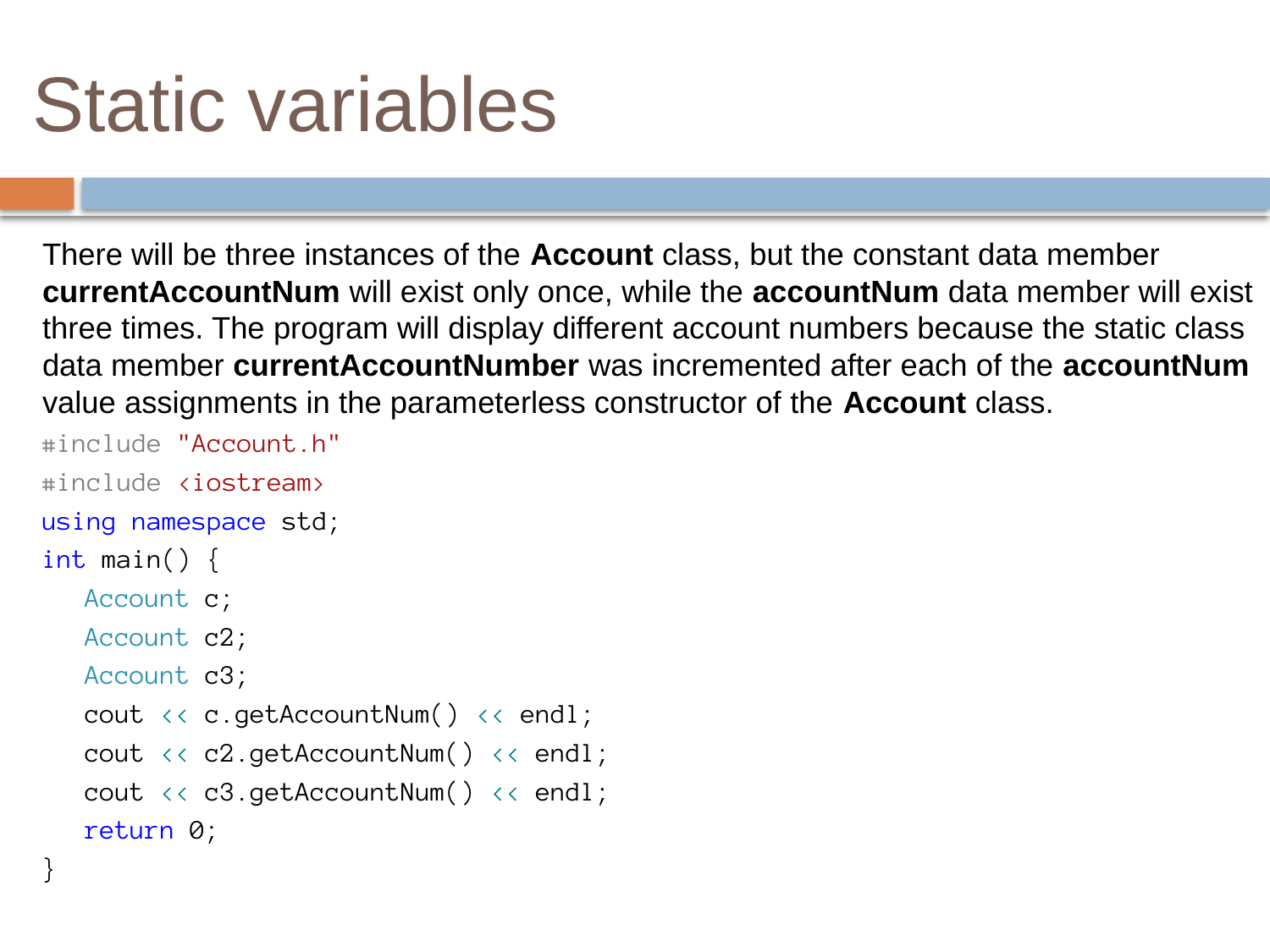

# Static variables
There will be three instances of the Account class, but the constant data member currentAccountNum will exist only once, while the accountNum data member will exist three times. The program will display different account numbers because the static class data member currentAccountNumber was incremented after each of the accountNum value assignments in the parameterless constructor of the Account class.
#include "Account.h"
#include <iostream>
using namespace std;
int main() {
	Account c;
	Account c2;
	Account c3;
	cout << c.getAccountNum() << endl;
	cout << c2.getAccountNum() << endl;
	cout << c3.getAccountNum() << endl;
	return 0;
}